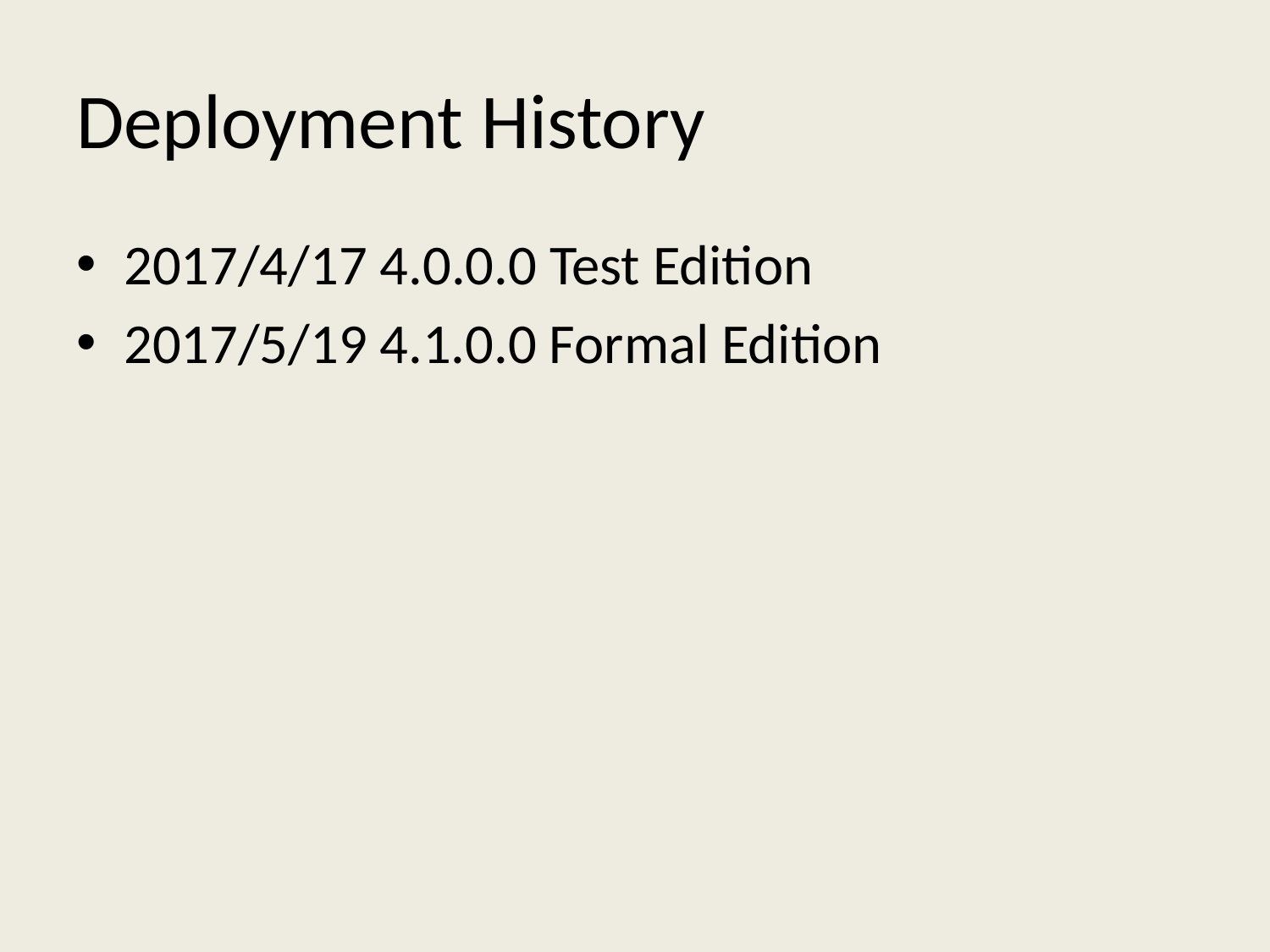

# Deployment History
2017/4/17 4.0.0.0 Test Edition
2017/5/19 4.1.0.0 Formal Edition